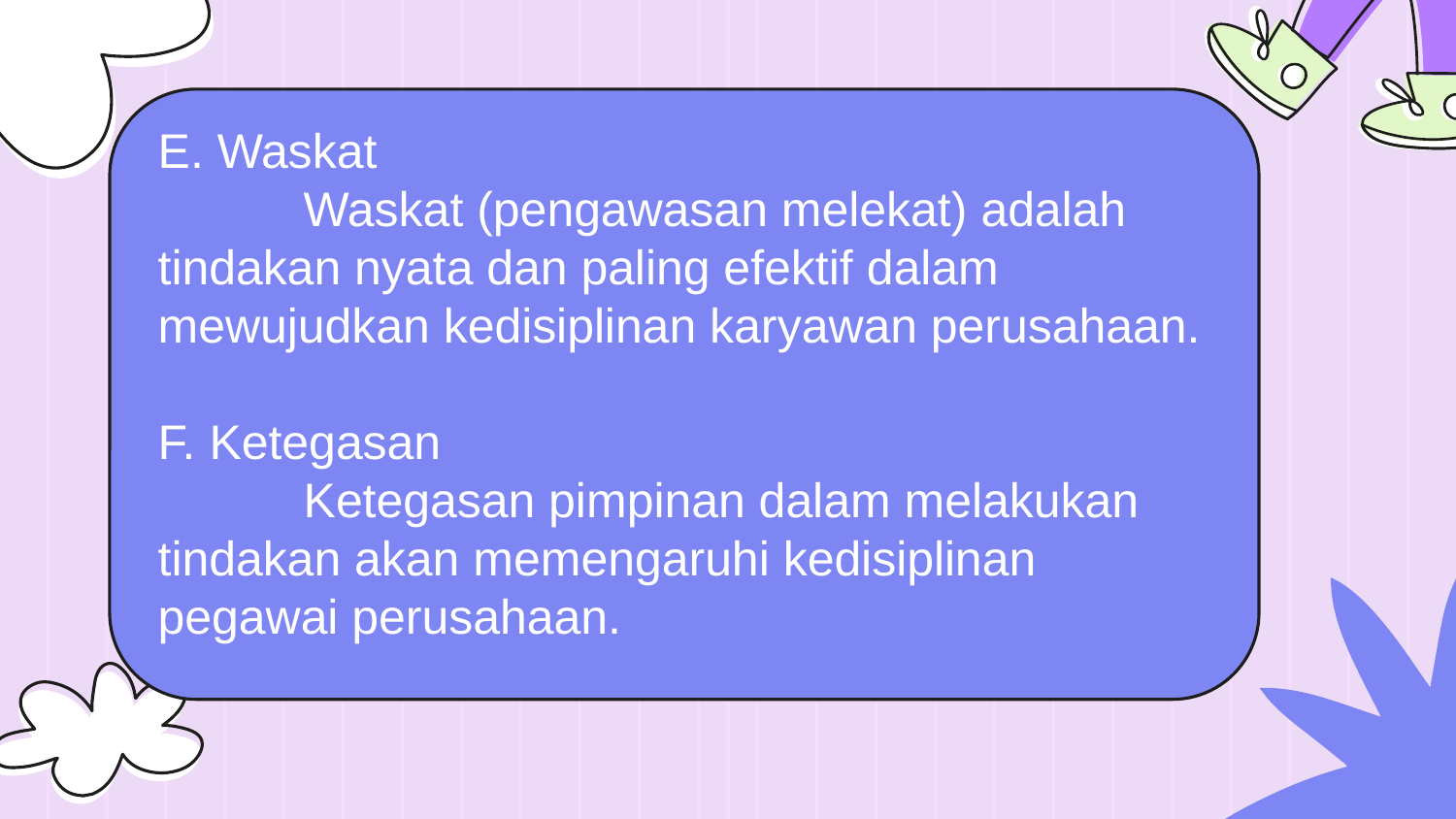

E. Waskat
	Waskat (pengawasan melekat) adalah tindakan nyata dan paling efektif dalam mewujudkan kedisiplinan karyawan perusahaan.

F. Ketegasan
	Ketegasan pimpinan dalam melakukan tindakan akan memengaruhi kedisiplinan pegawai perusahaan.